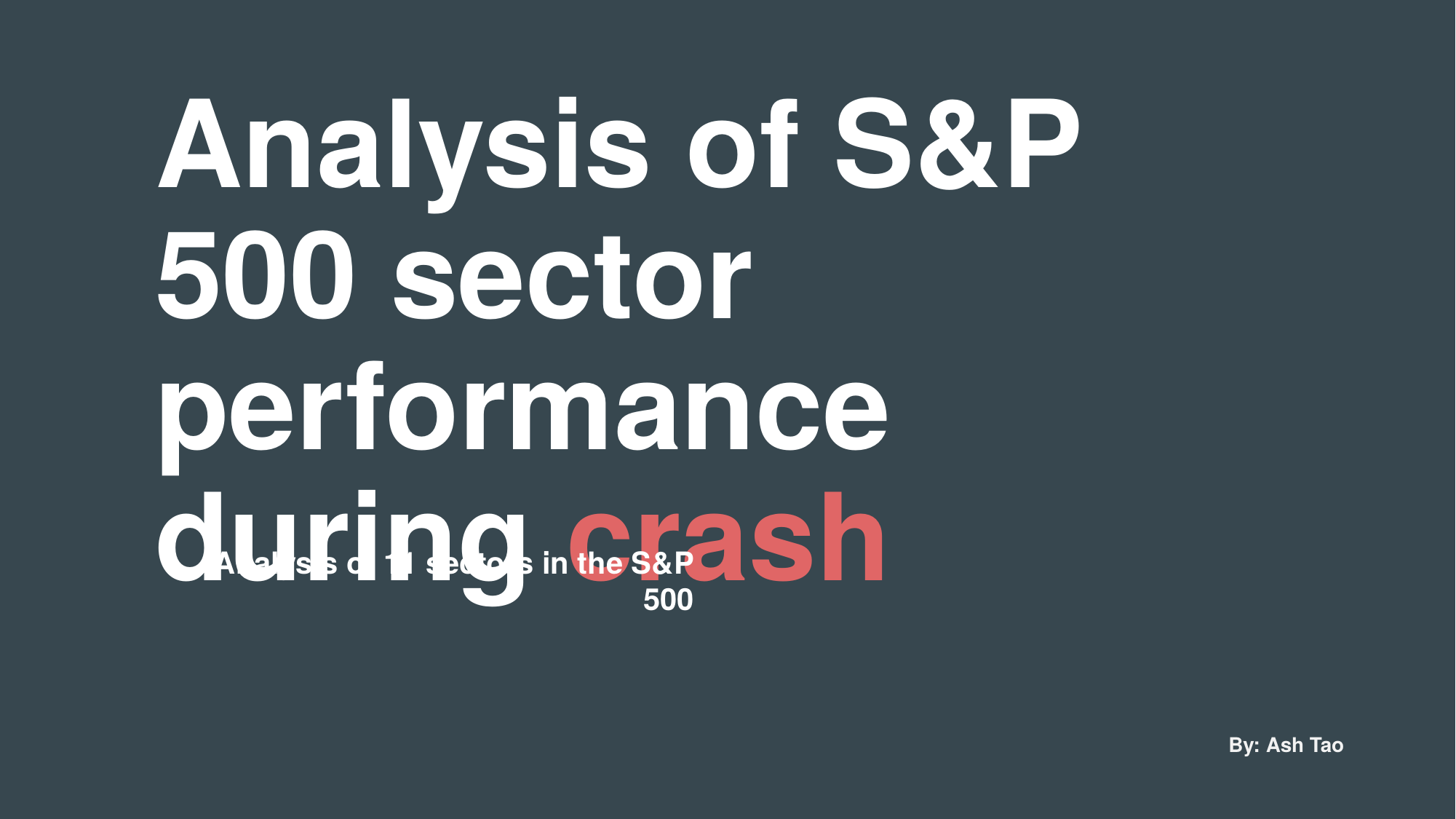

Analysis of S&P 500 sector performance
during crash
Analysis of 11 sectors in the S&P 500
By: Ash Tao